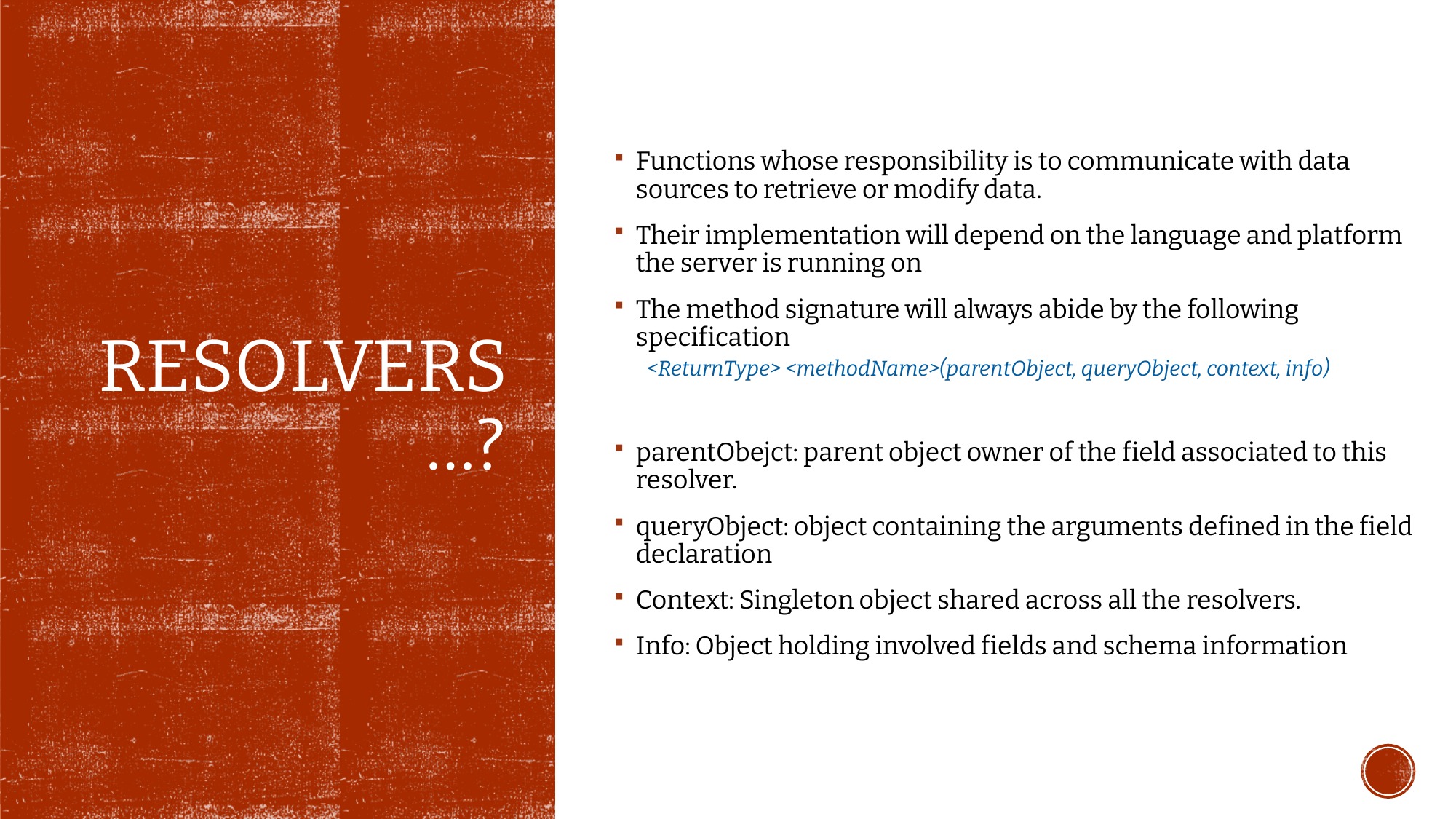

Functions whose responsibility is to communicate with data sources to retrieve or modify data.
Their implementation will depend on the language and platform the server is running on
The method signature will always abide by the following specification
<ReturnType> <methodName>(parentObject, queryObject, context, info)

parentObejct: parent object owner of the field associated to this resolver.
queryObject: object containing the arguments defined in the field declaration
Context: Singleton object shared across all the resolvers.
Info: Object holding involved fields and schema information
# Resolvers…?